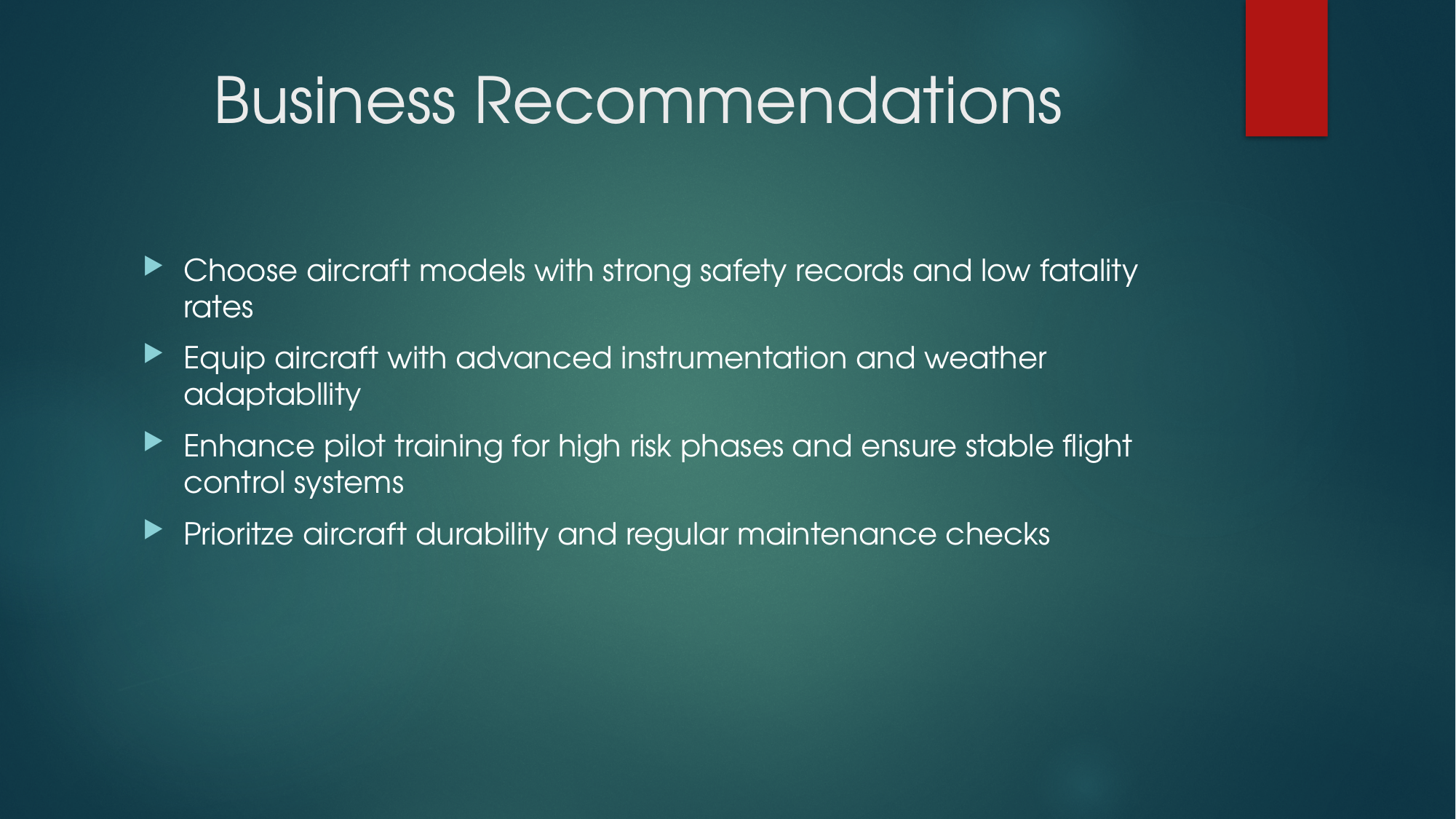

# Business Recommendations
Choose aircraft models with strong safety records and low fatality rates
Equip aircraft with advanced instrumentation and weather adaptabllity
Enhance pilot training for high risk phases and ensure stable flight control systems
Prioritze aircraft durability and regular maintenance checks